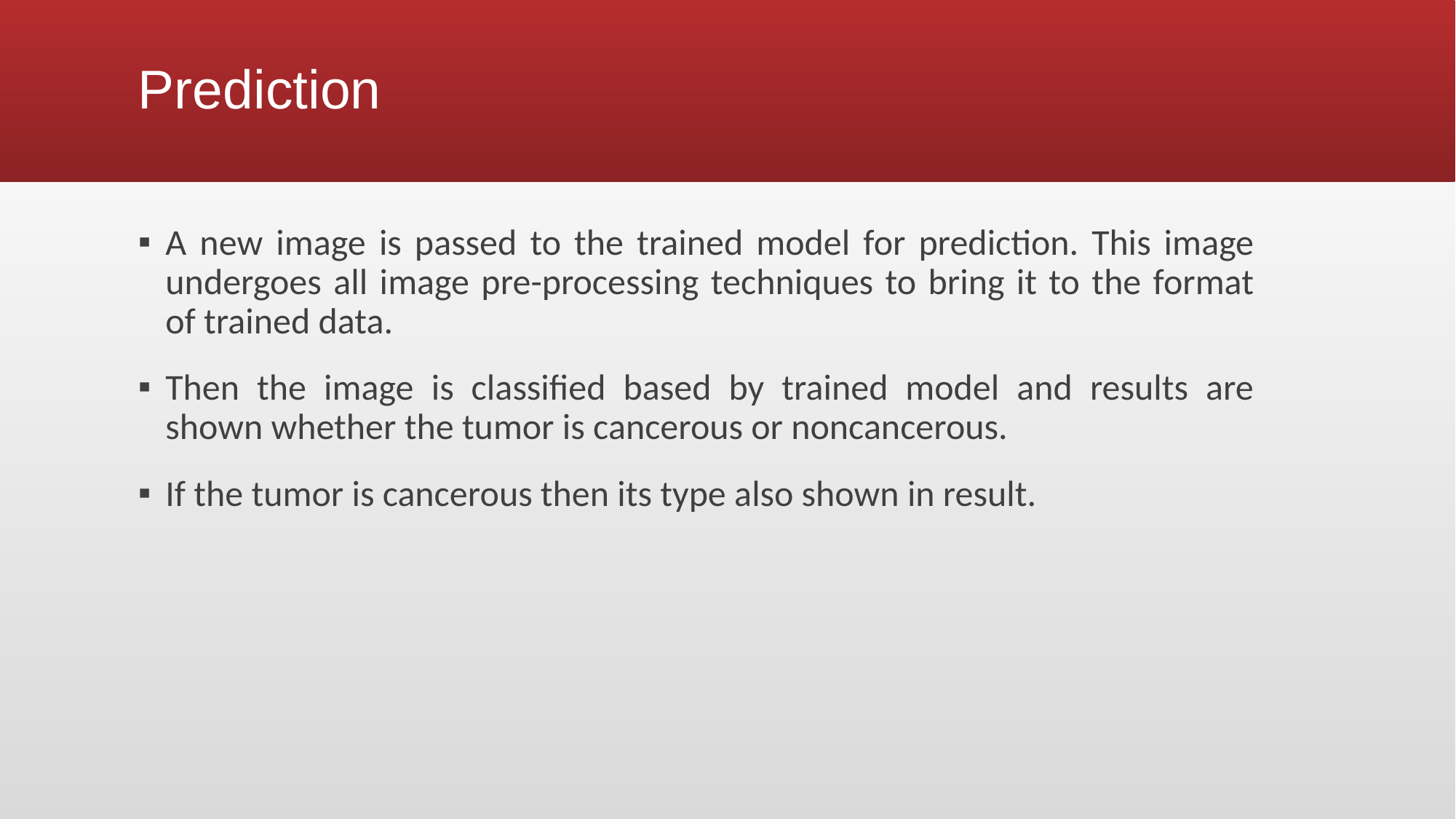

# Prediction
A new image is passed to the trained model for prediction. This image undergoes all image pre-processing techniques to bring it to the format of trained data.
Then the image is classified based by trained model and results are shown whether the tumor is cancerous or noncancerous.
If the tumor is cancerous then its type also shown in result.